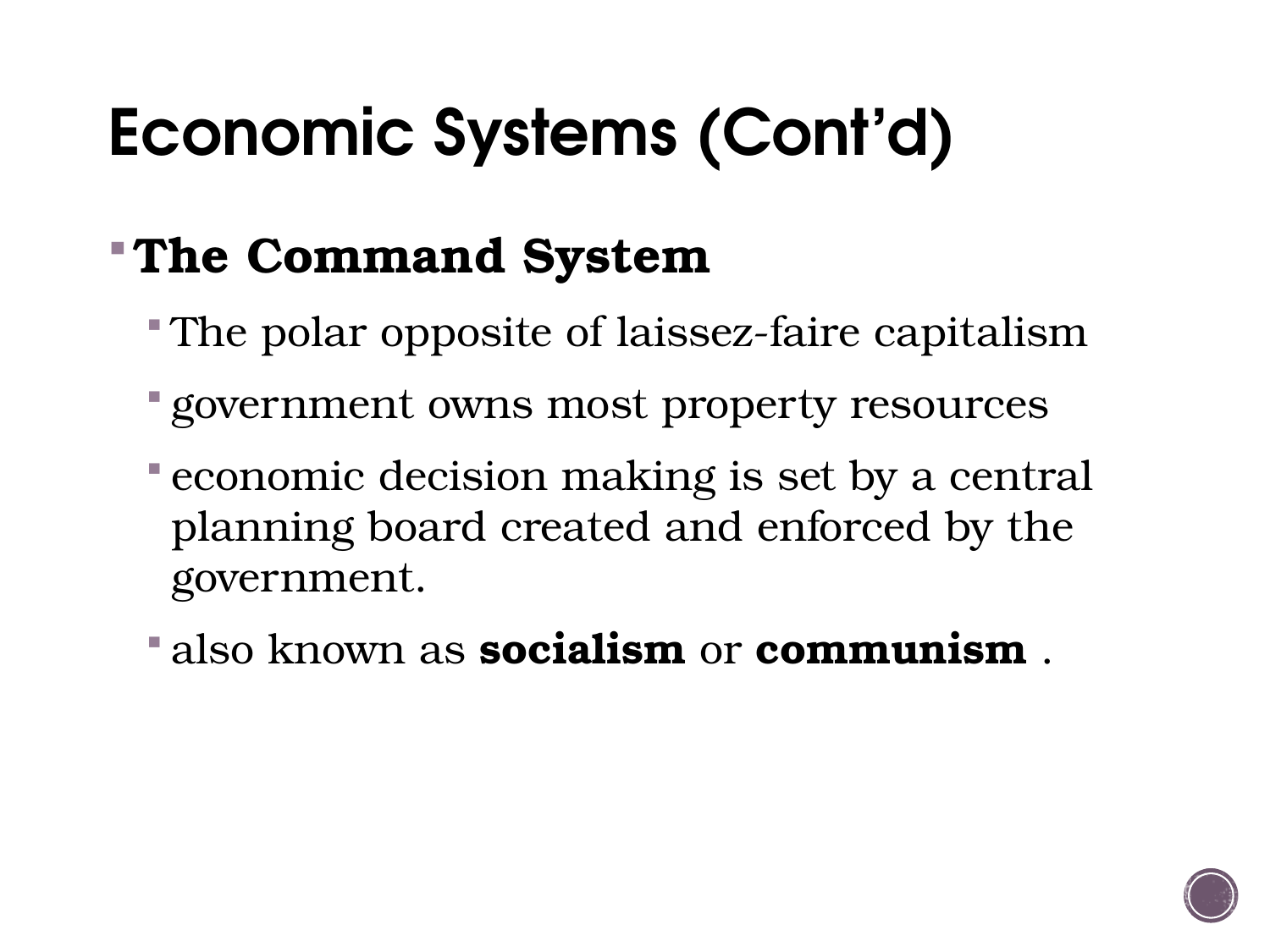

# Economic Systems (Cont’d)
The Command System
The polar opposite of laissez-faire capitalism
government owns most property resources
economic decision making is set by a central planning board created and enforced by the government.
also known as socialism or communism .